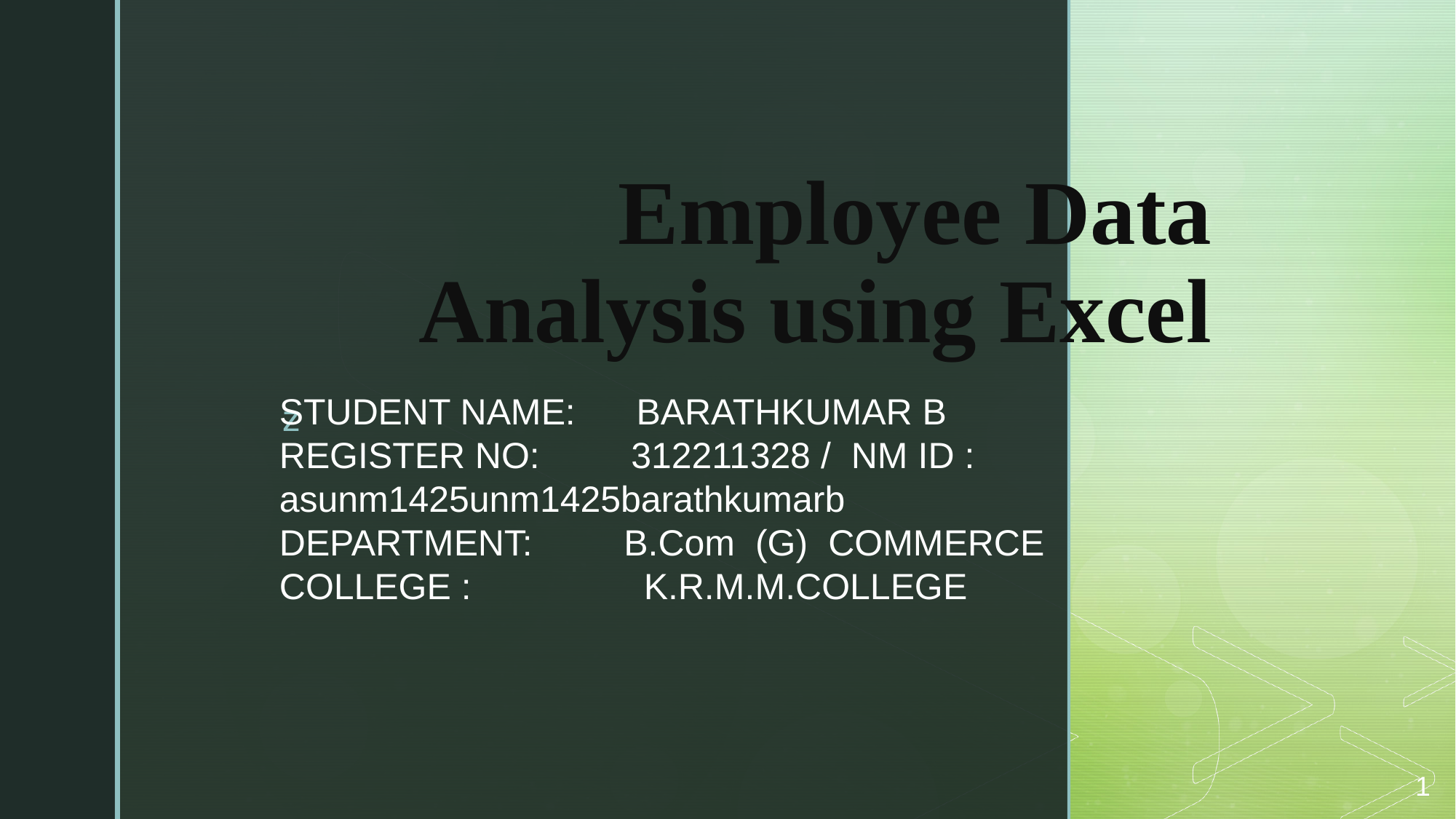

# Employee Data Analysis using Excel
STUDENT NAME:      BARATHKUMAR B
REGISTER NO:         312211328 /  NM ID : asunm1425unm1425barathkumarb
DEPARTMENT:         B.Com  (G)  COMMERCE
COLLEGE :                 K.R.M.M.COLLEGE

1